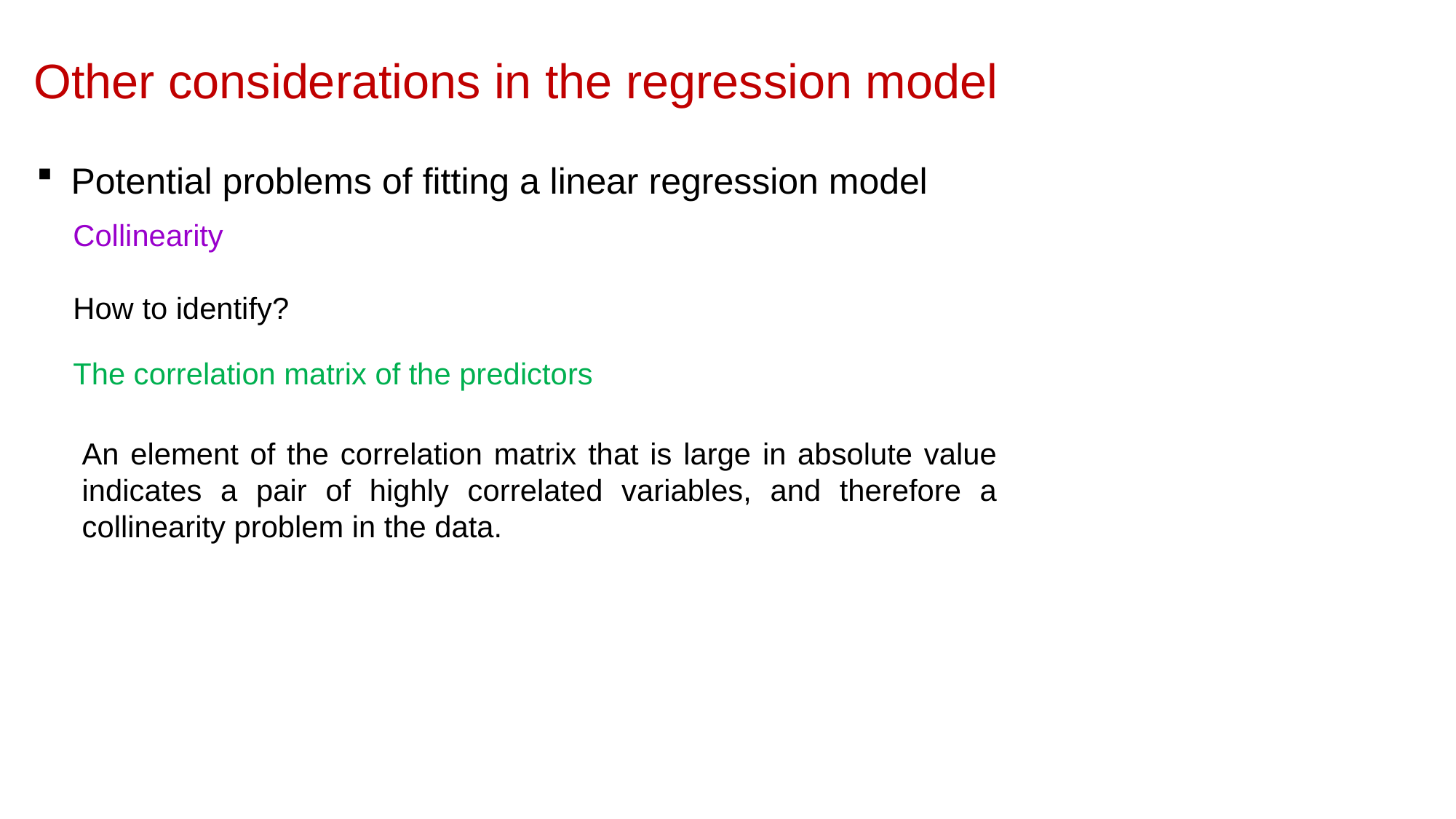

Other considerations in the regression model

Potential problems of fitting a linear regression model
Collinearity
How to identify?
The correlation matrix of the predictors
An element of the correlation matrix that is large in absolute value indicates a pair of highly correlated variables, and therefore a collinearity problem in the data.